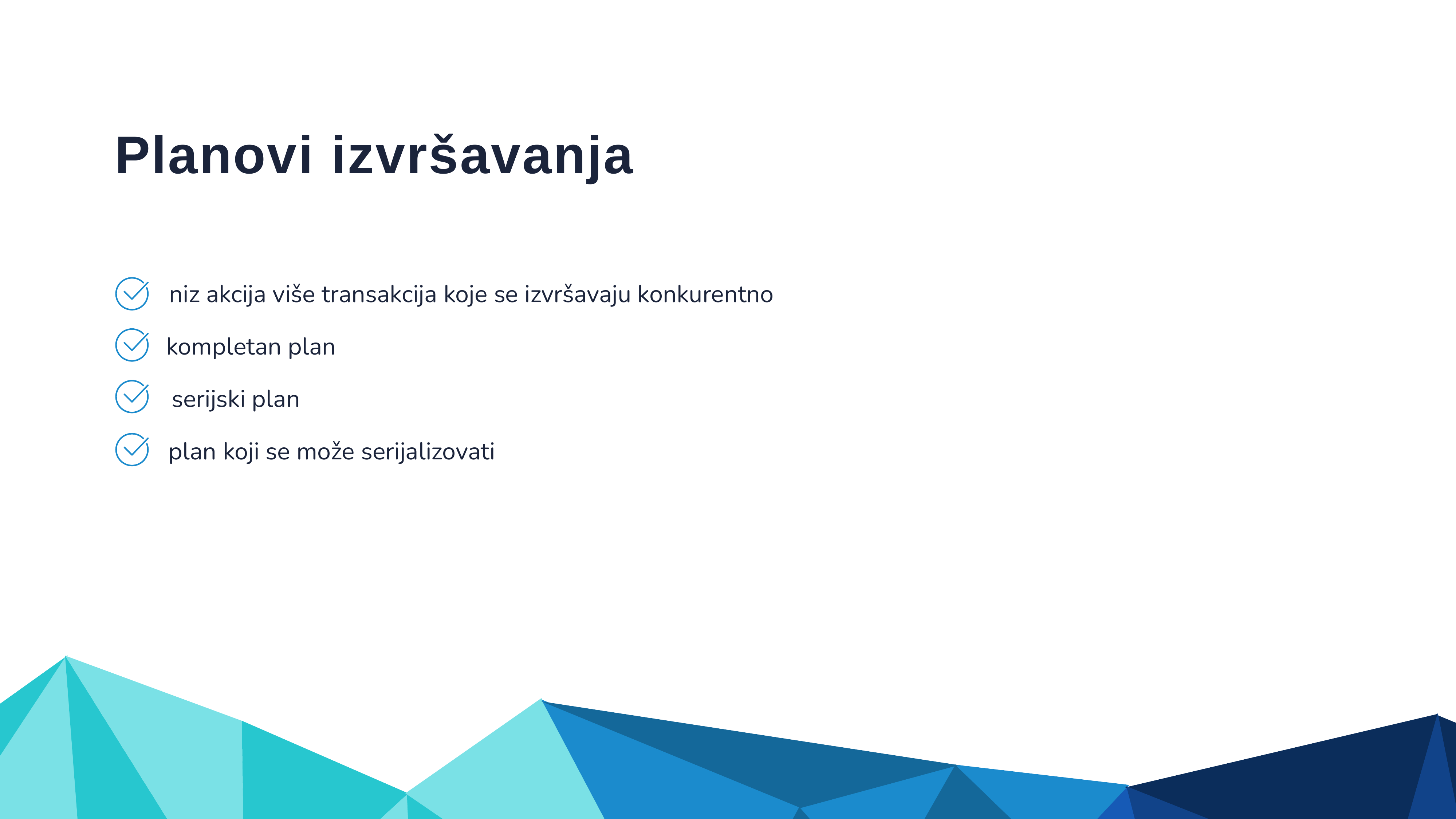

Planovi izvršavanja
niz akcija više transakcija koje se izvršavaju konkurentno

kompletan plan

serijski plan
plan koji se može serijalizovati